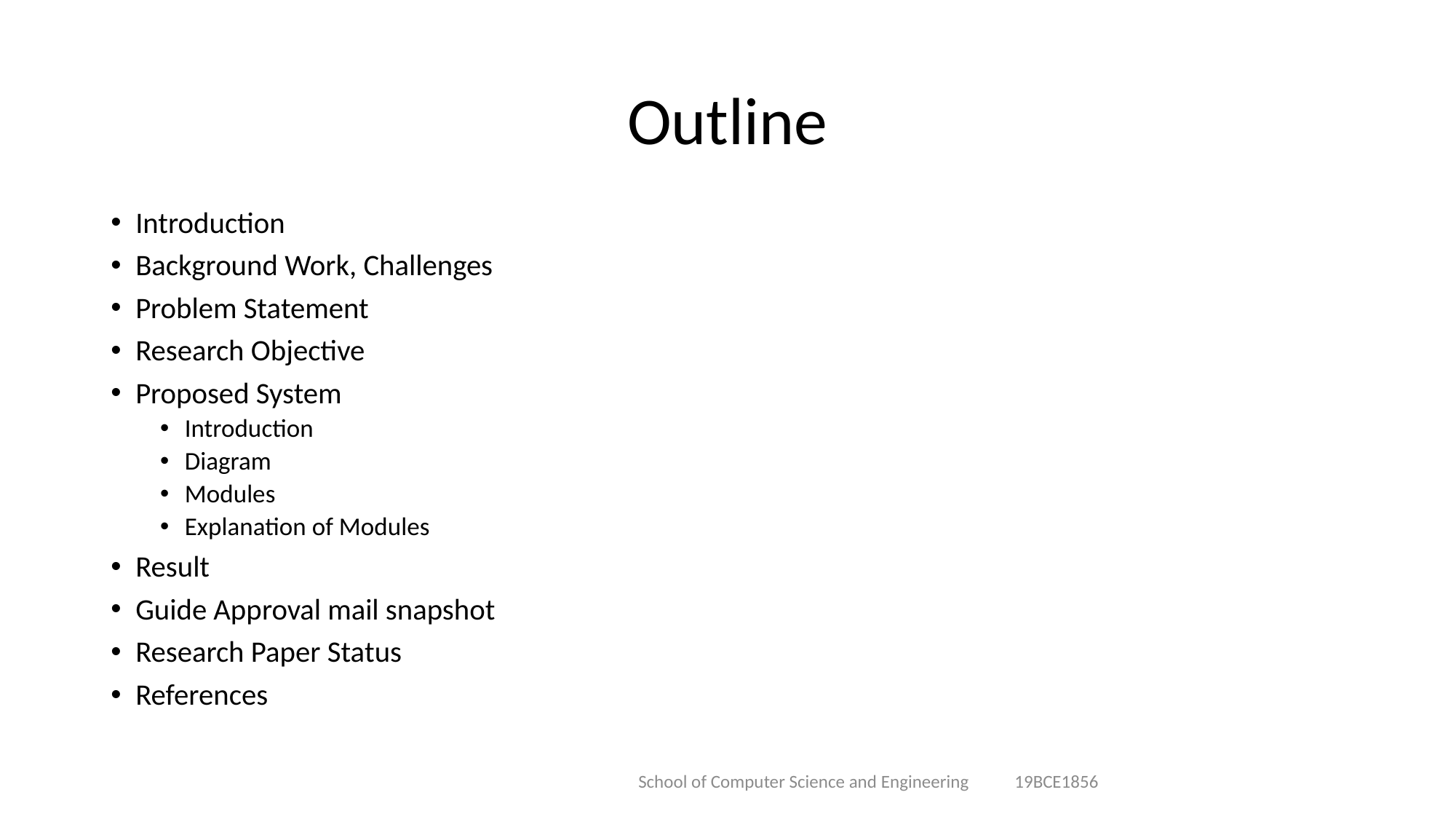

# Outline
Introduction
Background Work, Challenges
Problem Statement
Research Objective
Proposed System
Introduction
Diagram
Modules
Explanation of Modules
Result
Guide Approval mail snapshot
Research Paper Status
References
School of Computer Science and Engineering           19BCE1856